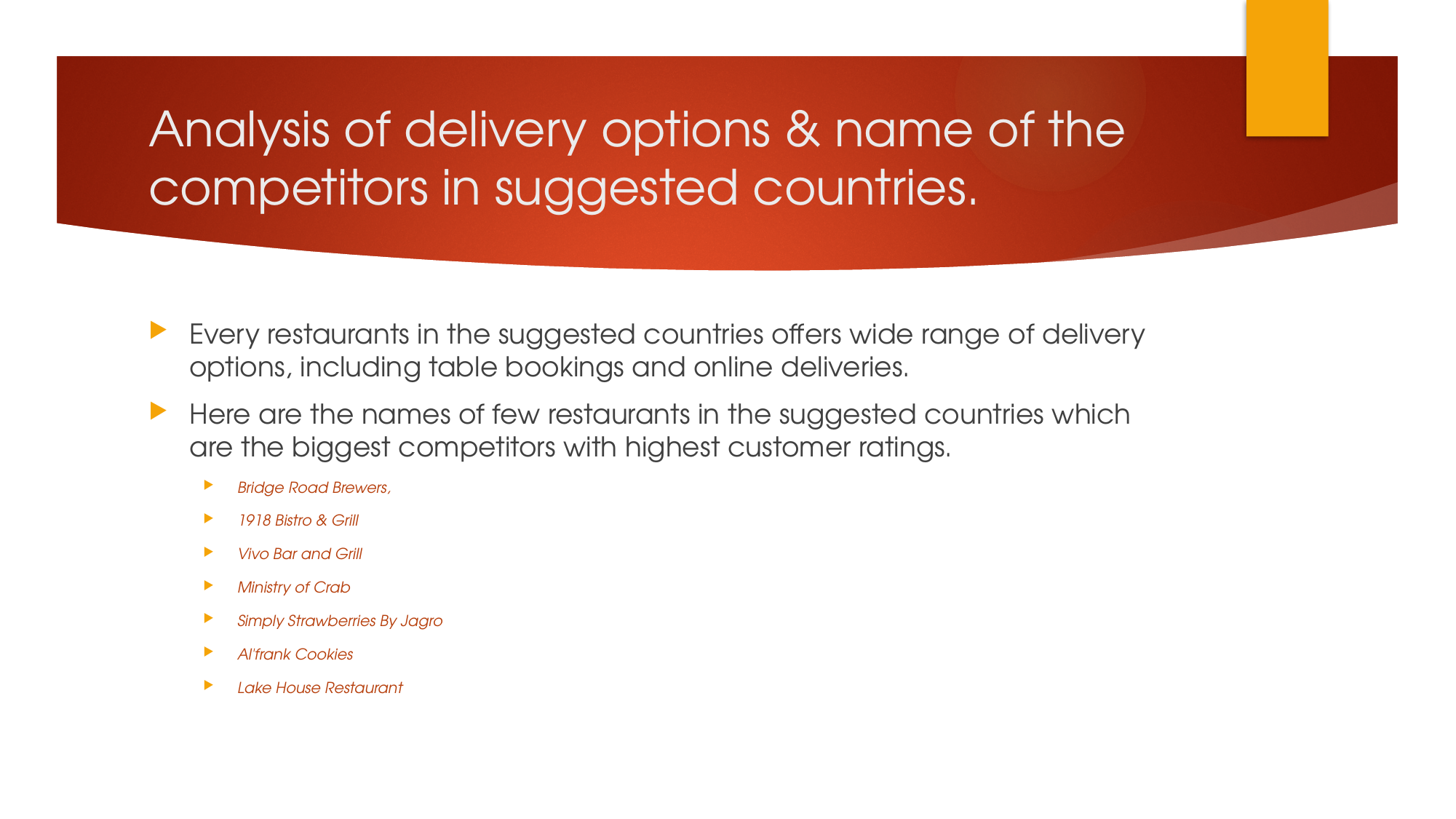

# Analysis of delivery options & name of the competitors in suggested countries.
Every restaurants in the suggested countries offers wide range of delivery options, including table bookings and online deliveries.
Here are the names of few restaurants in the suggested countries which are the biggest competitors with highest customer ratings.
Bridge Road Brewers,
1918 Bistro & Grill
Vivo Bar and Grill
Ministry of Crab
Simply Strawberries By Jagro
Al'frank Cookies
Lake House Restaurant